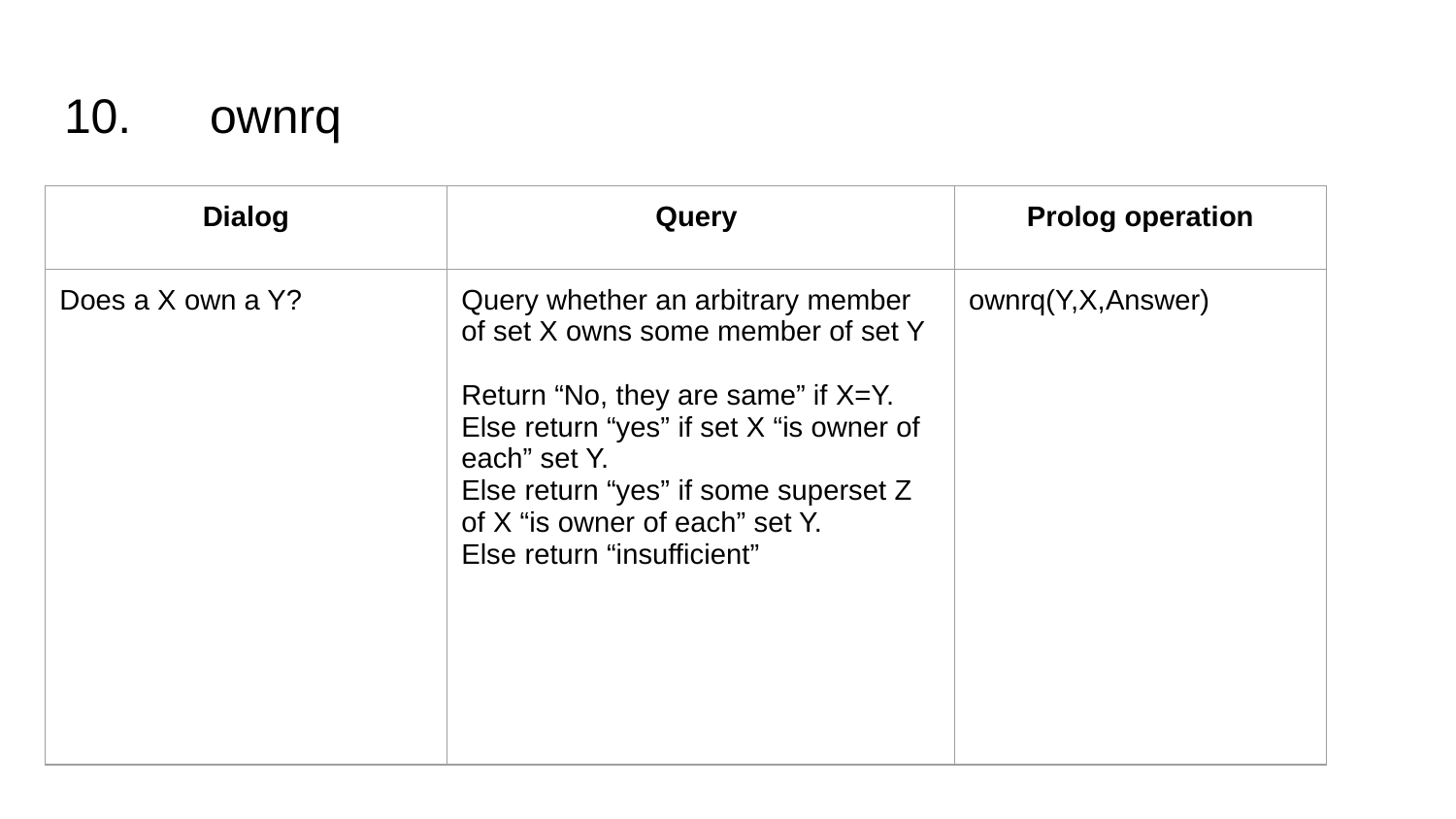

# 10.	ownrq
| Dialog | Query | Prolog operation |
| --- | --- | --- |
| Does a X own a Y? | Query whether an arbitrary member of set X owns some member of set Y Return “No, they are same” if X=Y. Else return “yes” if set X “is owner of each” set Y. Else return “yes” if some superset Z of X “is owner of each” set Y. Else return “insufficient” | ownrq(Y,X,Answer) |
|  |  |  |
|  |  |  |